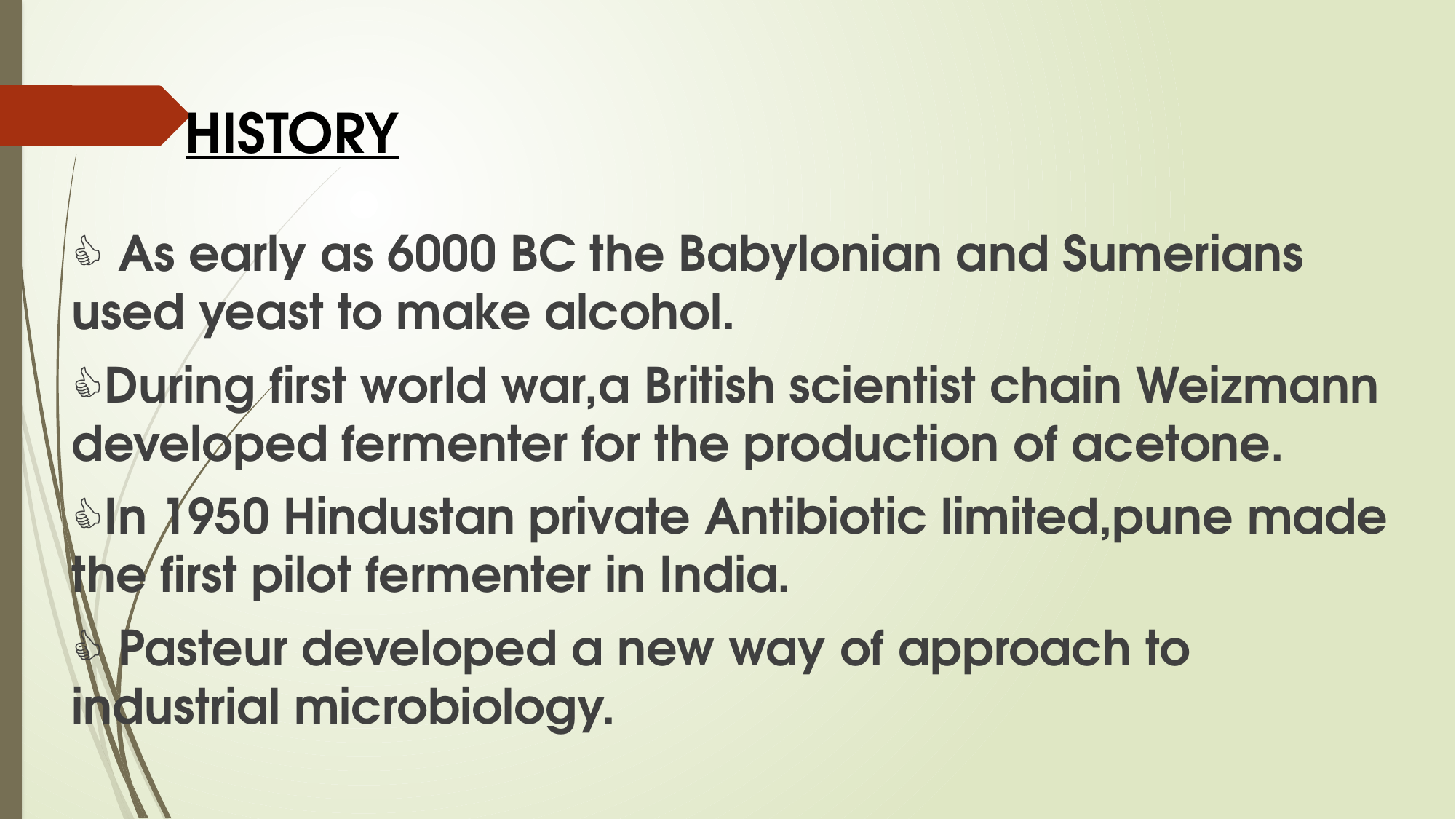

# HISTORY
👍 As early as 6000 BC the Babylonian and Sumerians used yeast to make alcohol.
👍During first world war,a British scientist chain Weizmann developed fermenter for the production of acetone.
👍In 1950 Hindustan private Antibiotic limited,pune made the first pilot fermenter in India.
👍 Pasteur developed a new way of approach to industrial microbiology.